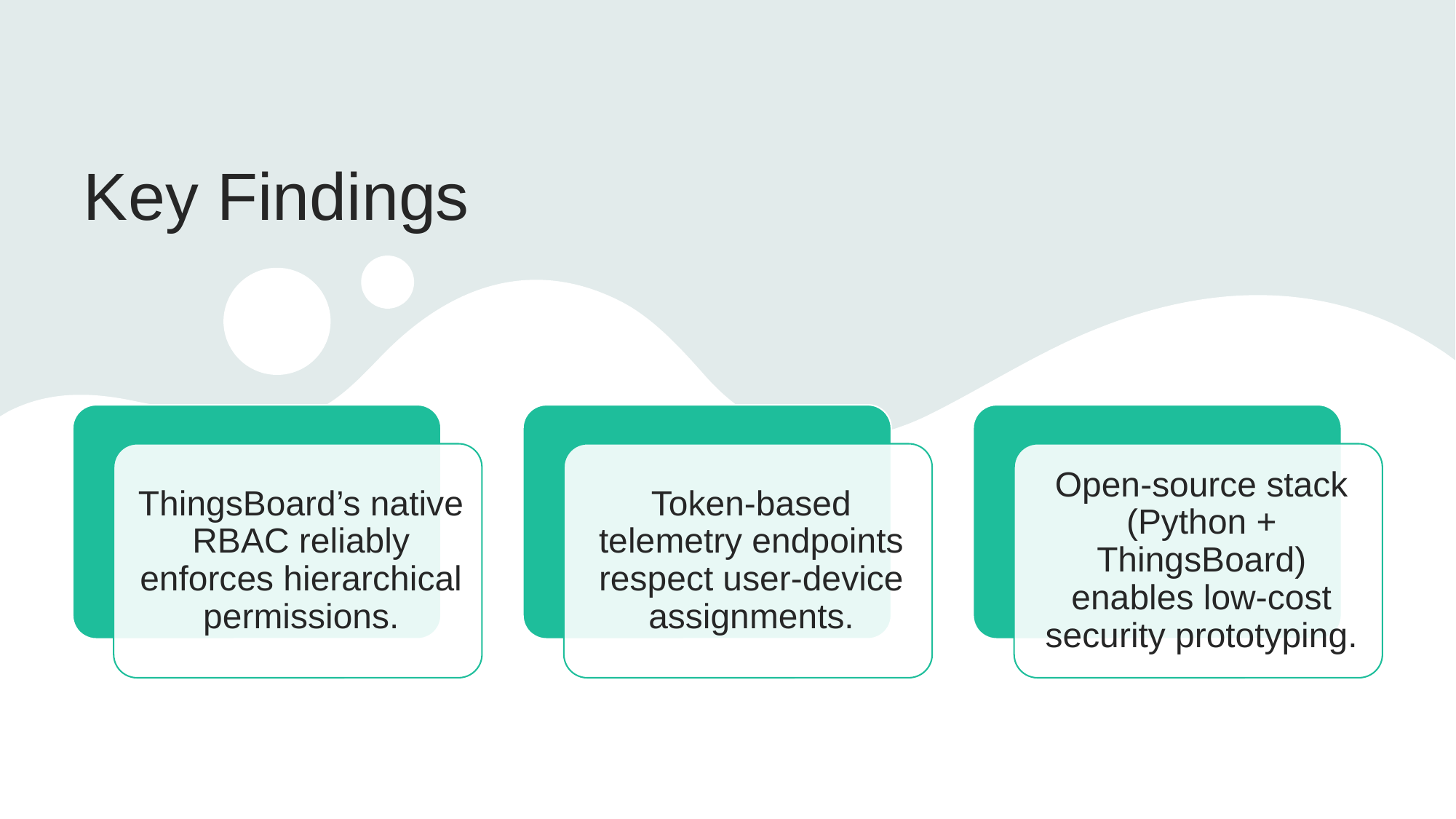

# Key Findings

ThingsBoard’s native RBAC reliably enforces hierarchical permissions.
Token-based telemetry endpoints respect user-device assignments.
Open-source stack (Python + ThingsBoard) enables low-cost security prototyping.